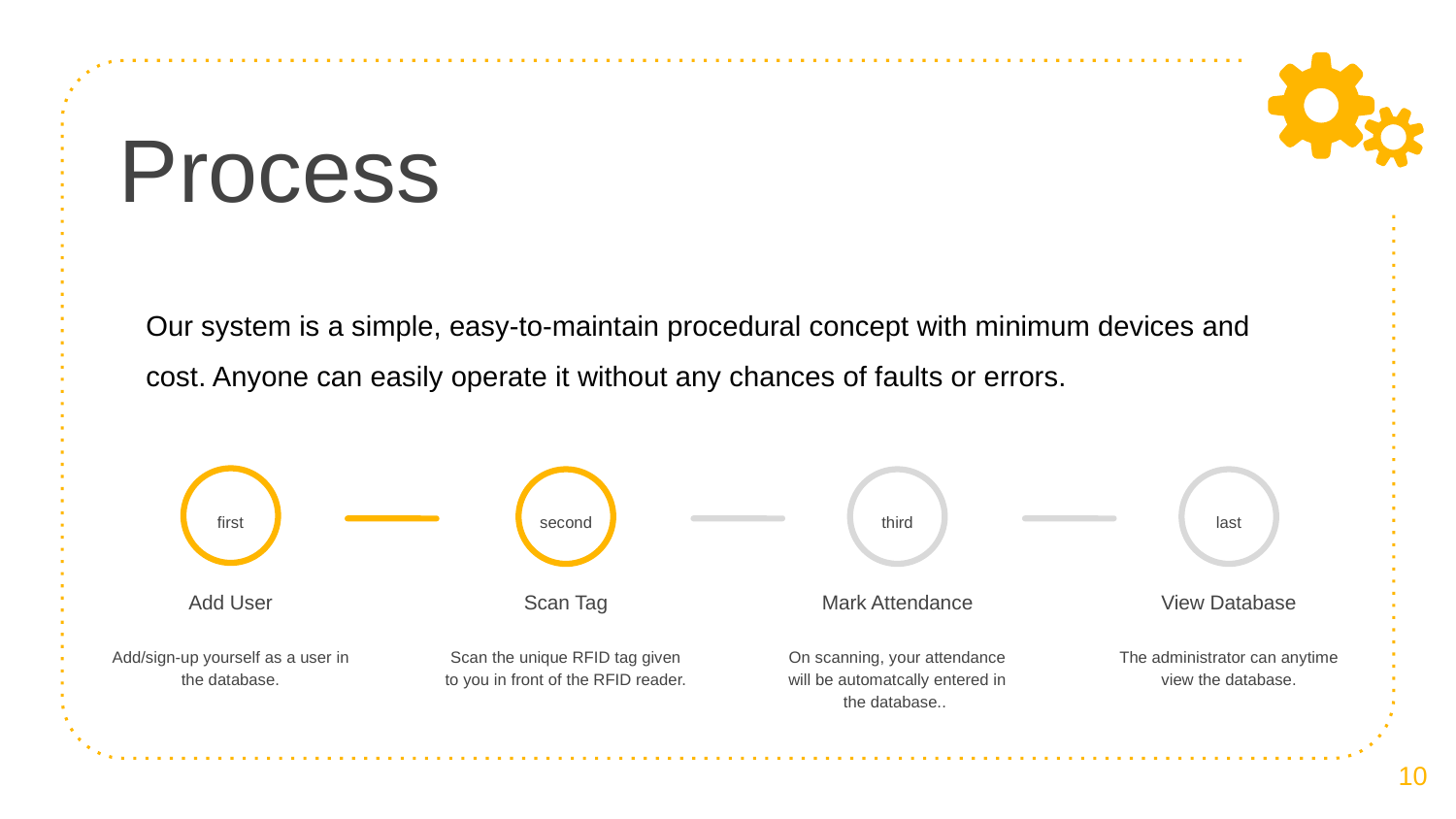

# Process
Our system is a simple, easy-to-maintain procedural concept with minimum devices and cost. Anyone can easily operate it without any chances of faults or errors.

first
third
last
second

Add User
Scan Tag
Mark Attendance
View Database
On scanning, your attendance will be automatcally entered in the database..
Add/sign-up yourself as a user in the database.
Scan the unique RFID tag given to you in front of the RFID reader.
The administrator can anytime view the database.
10